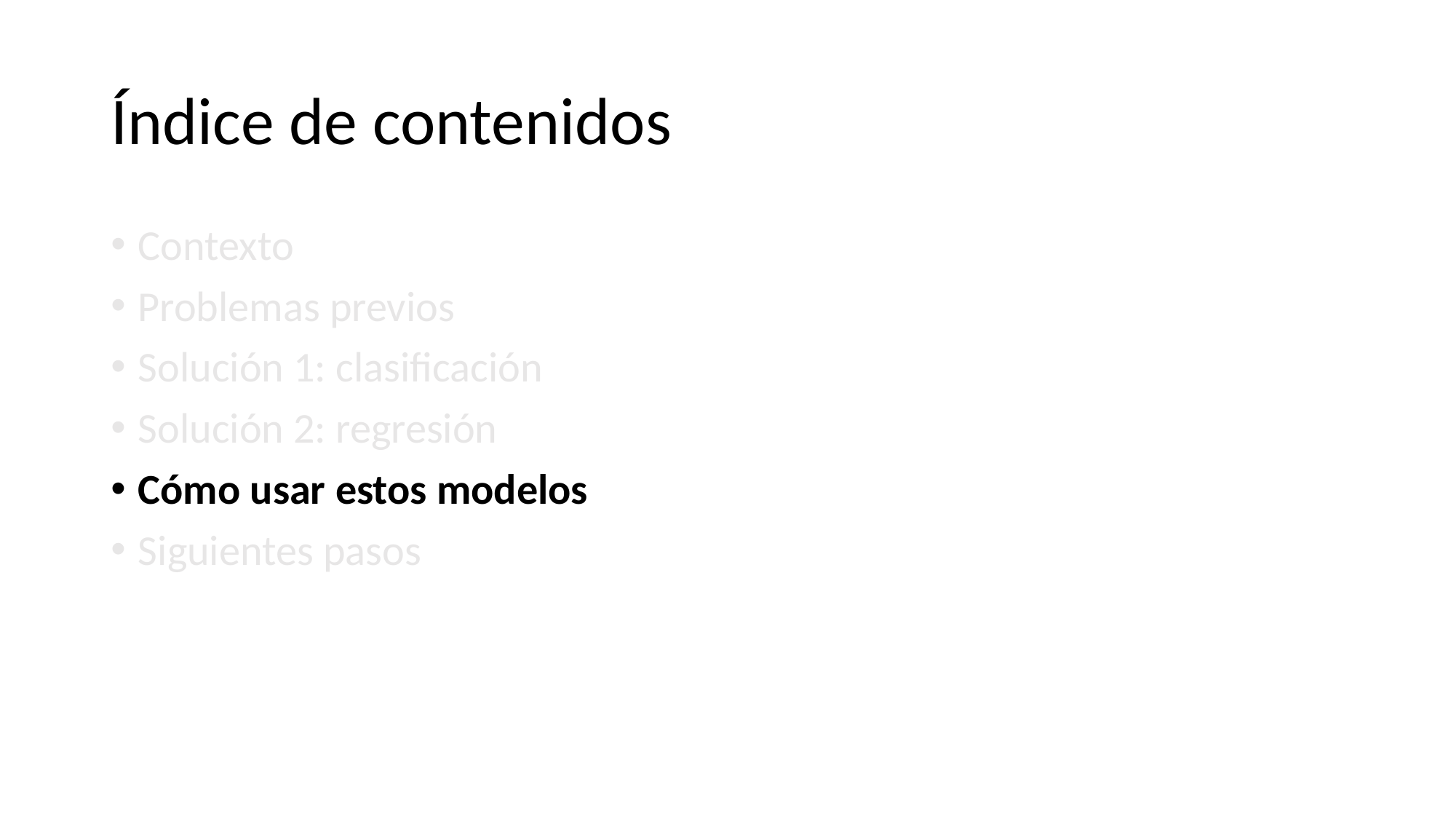

# Índice de contenidos
Contexto
Problemas previos
Solución 1: clasificación
Solución 2: regresión
Cómo usar estos modelos
Siguientes pasos